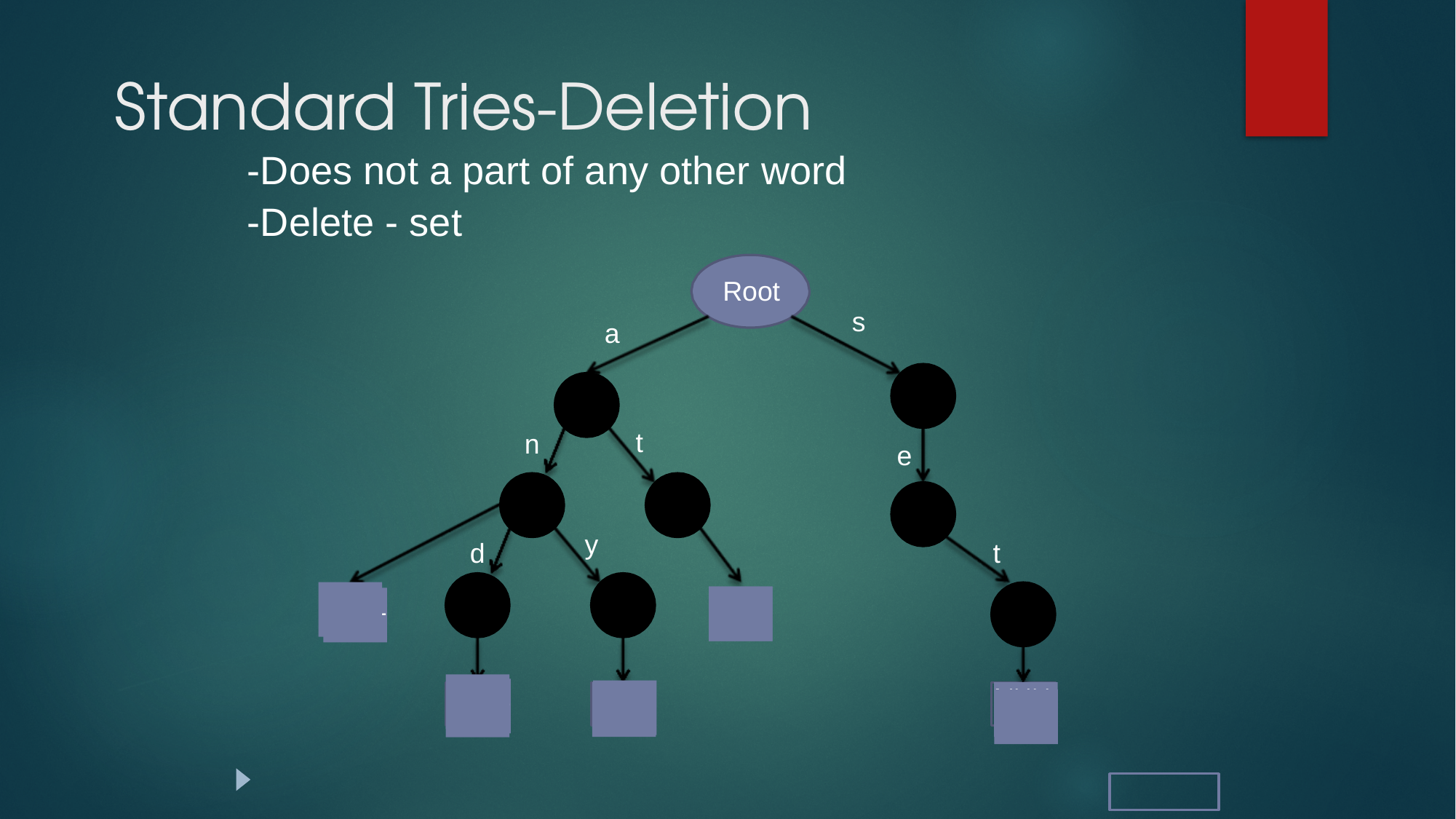

# Standard Tries-Deletion
-Does not a part of any other word
-Delete - set
Root

s

a

t
n

e

y

d

t

NULL

NULL

NULL

NULL
NULL

$
$
$